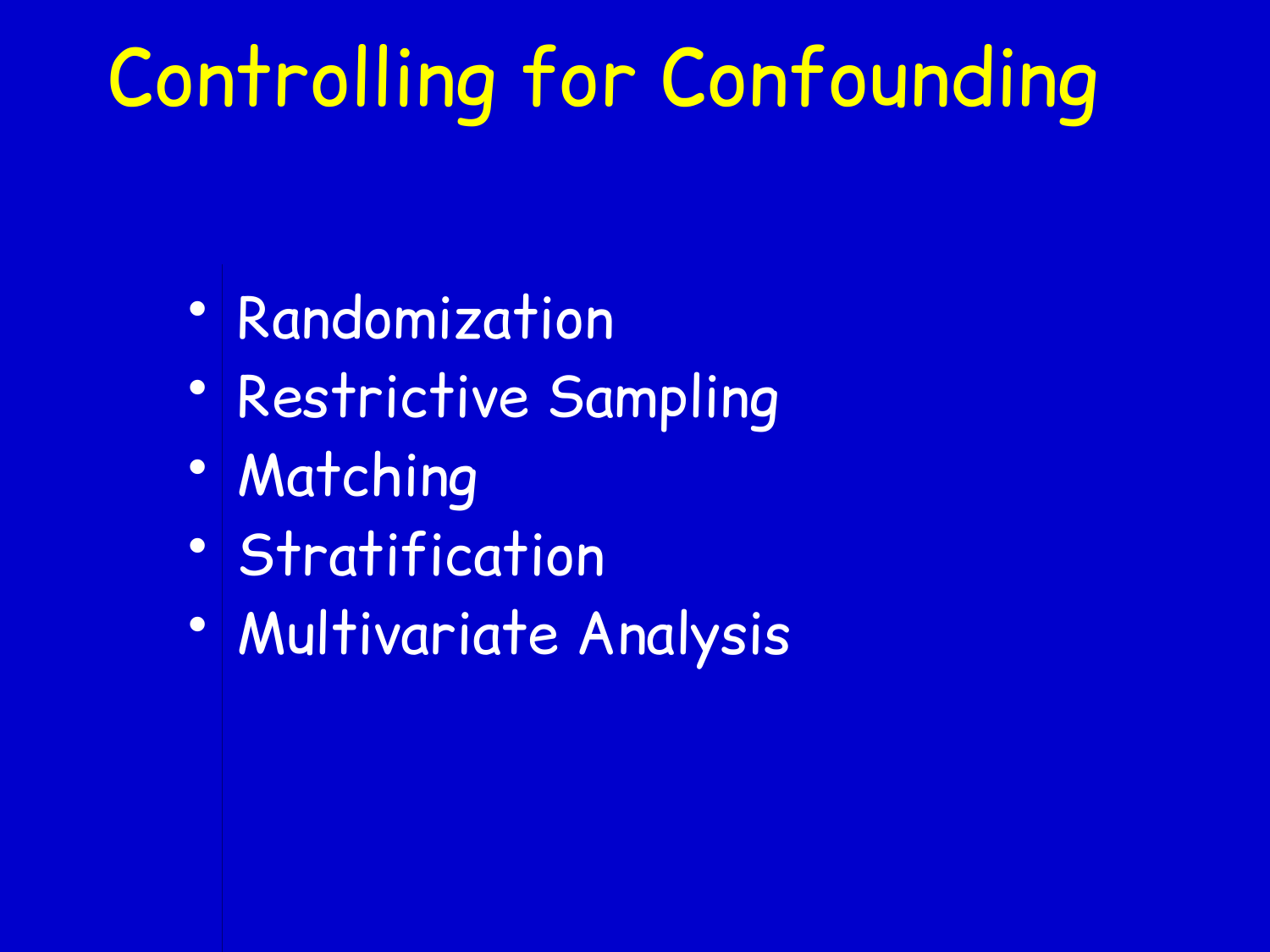

# Controlling for Confounding
Randomization
Restrictive Sampling
Matching
Stratification
Multivariate Analysis